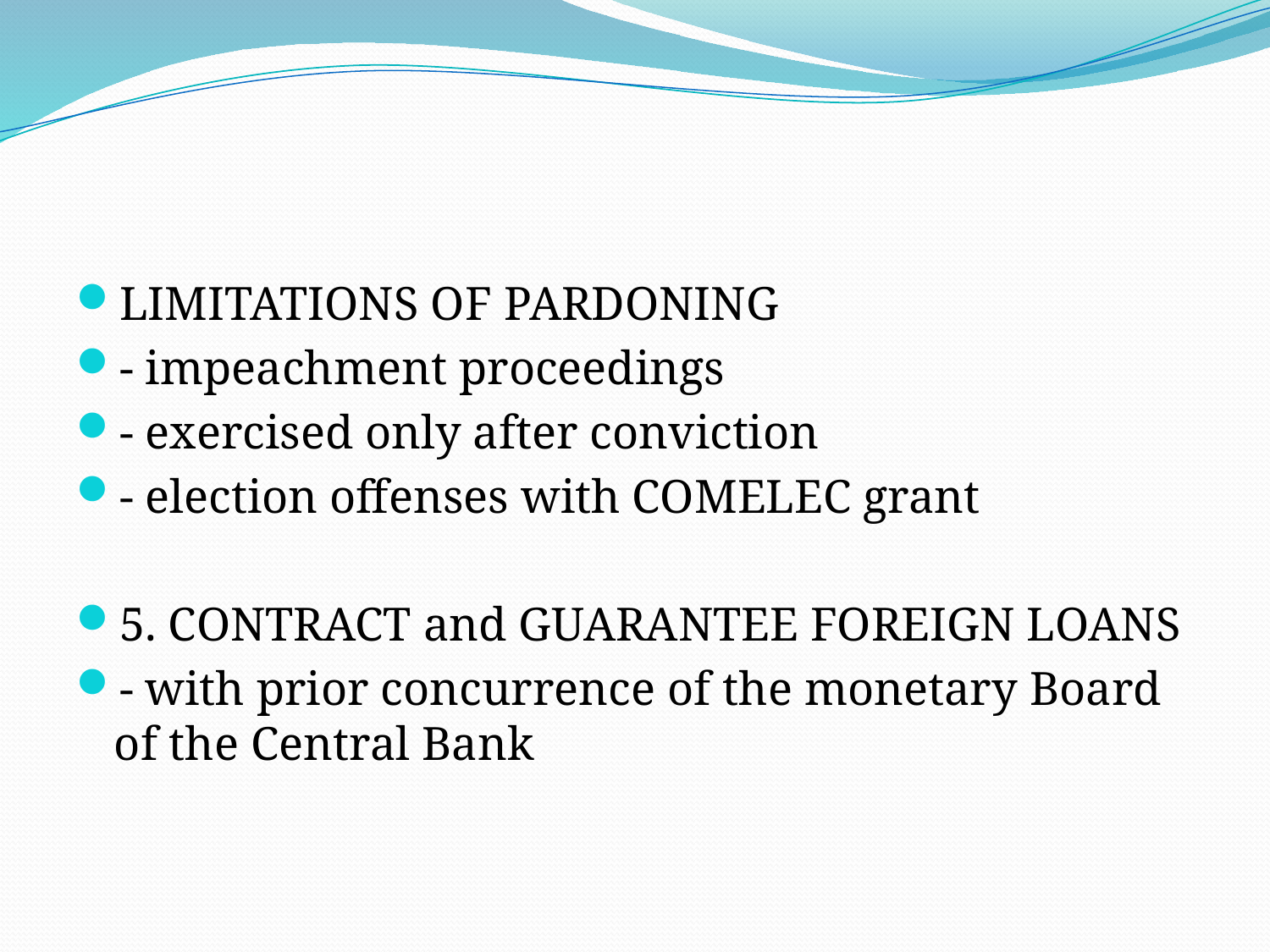

#
LIMITATIONS OF PARDONING
- impeachment proceedings
- exercised only after conviction
- election offenses with COMELEC grant

5. CONTRACT and GUARANTEE FOREIGN LOANS
- with prior concurrence of the monetary Board of the Central Bank